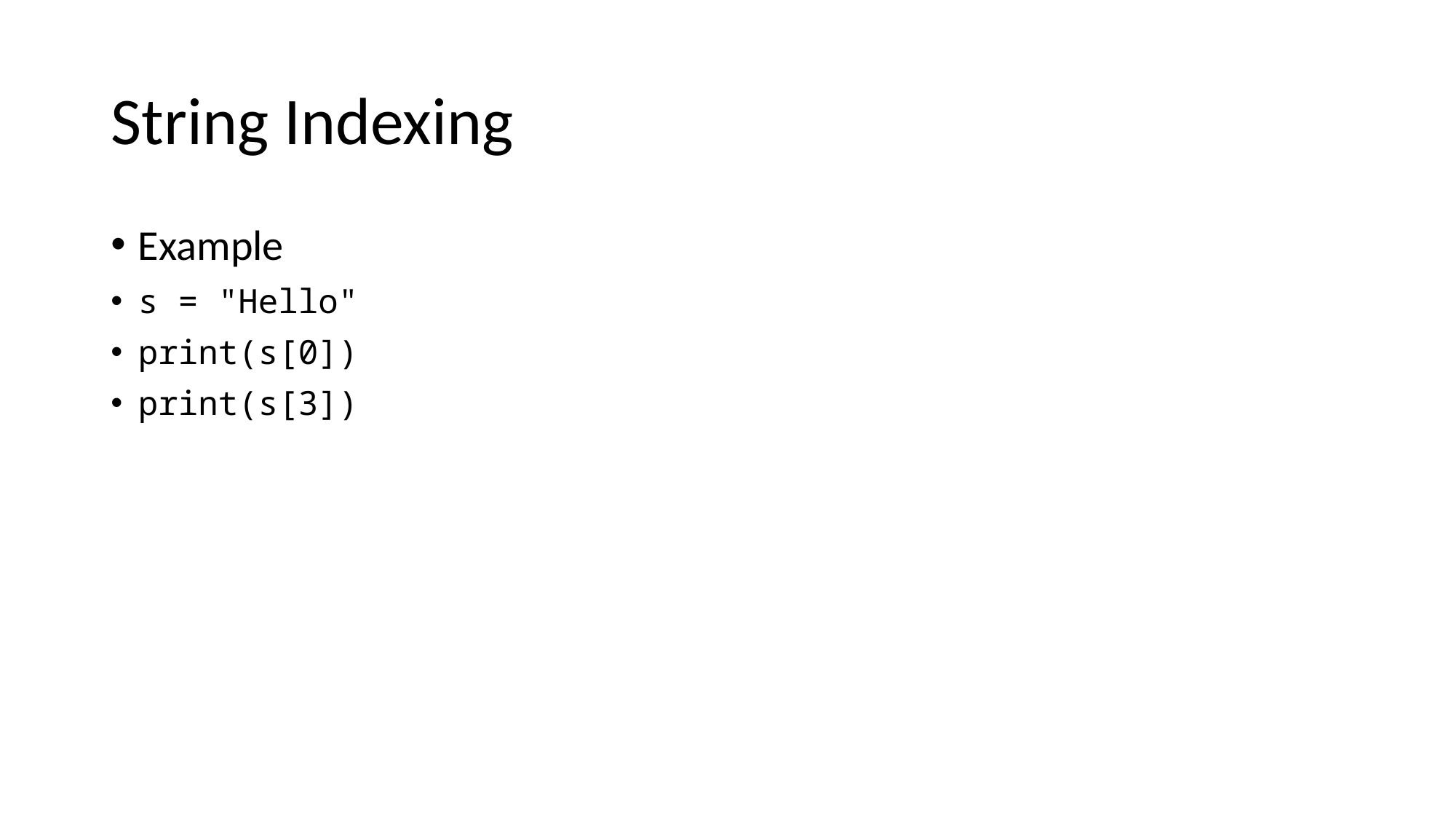

# String Indexing
Example
s = "Hello"
print(s[0])
print(s[3])